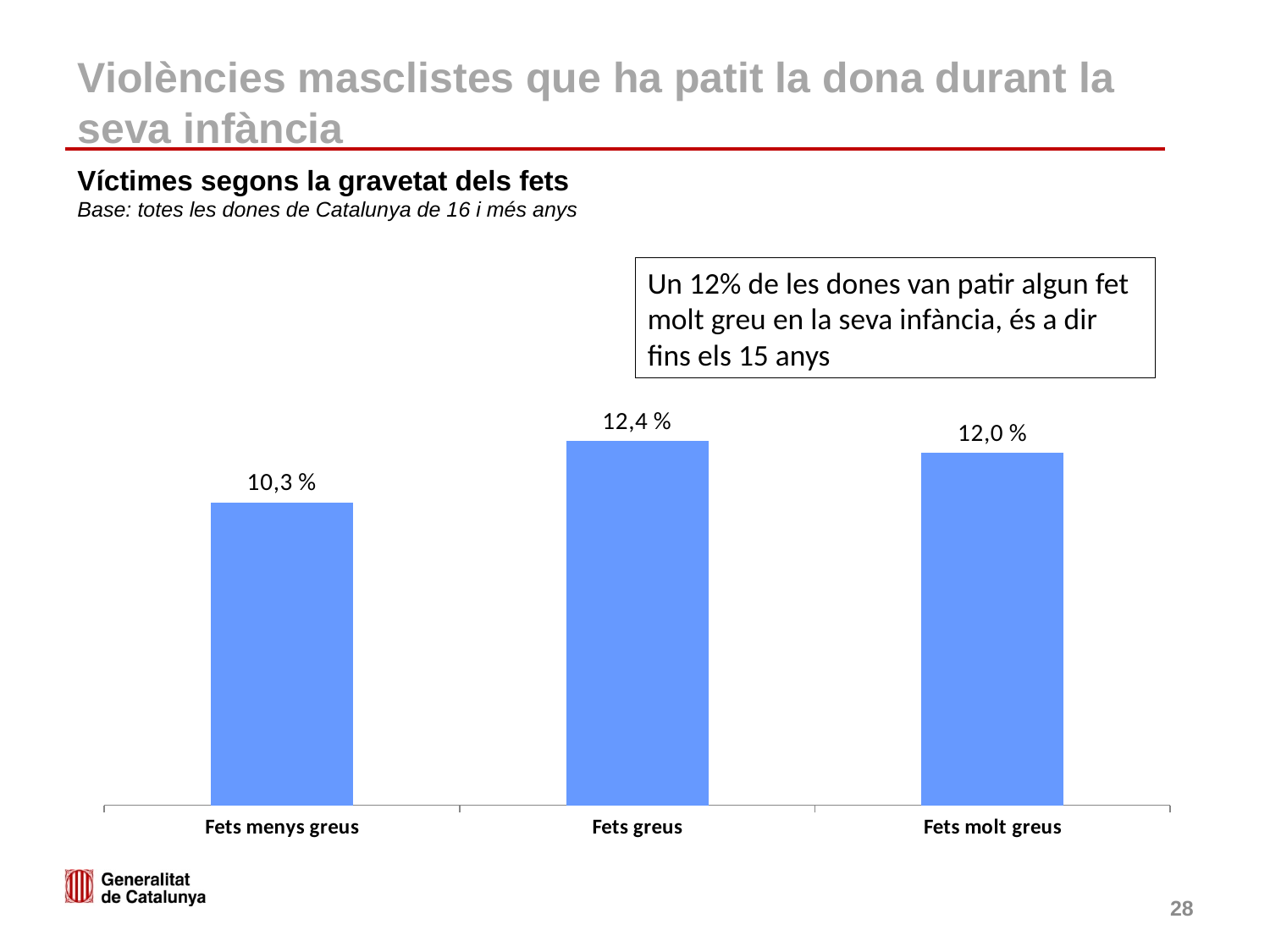

# Violències masclistes que ha patit la dona durant la seva infància
Víctimes segons la gravetat dels fets
Base: totes les dones de Catalunya de 16 i més anys
Un 12% de les dones van patir algun fet molt greu en la seva infància, és a dir fins els 15 anys

### Chart

| Category |  |
|---|---|
| Fets menys greus | 10.3 |
| Fets greus | 12.4 |
| Fets molt greus | 12.0 |
28